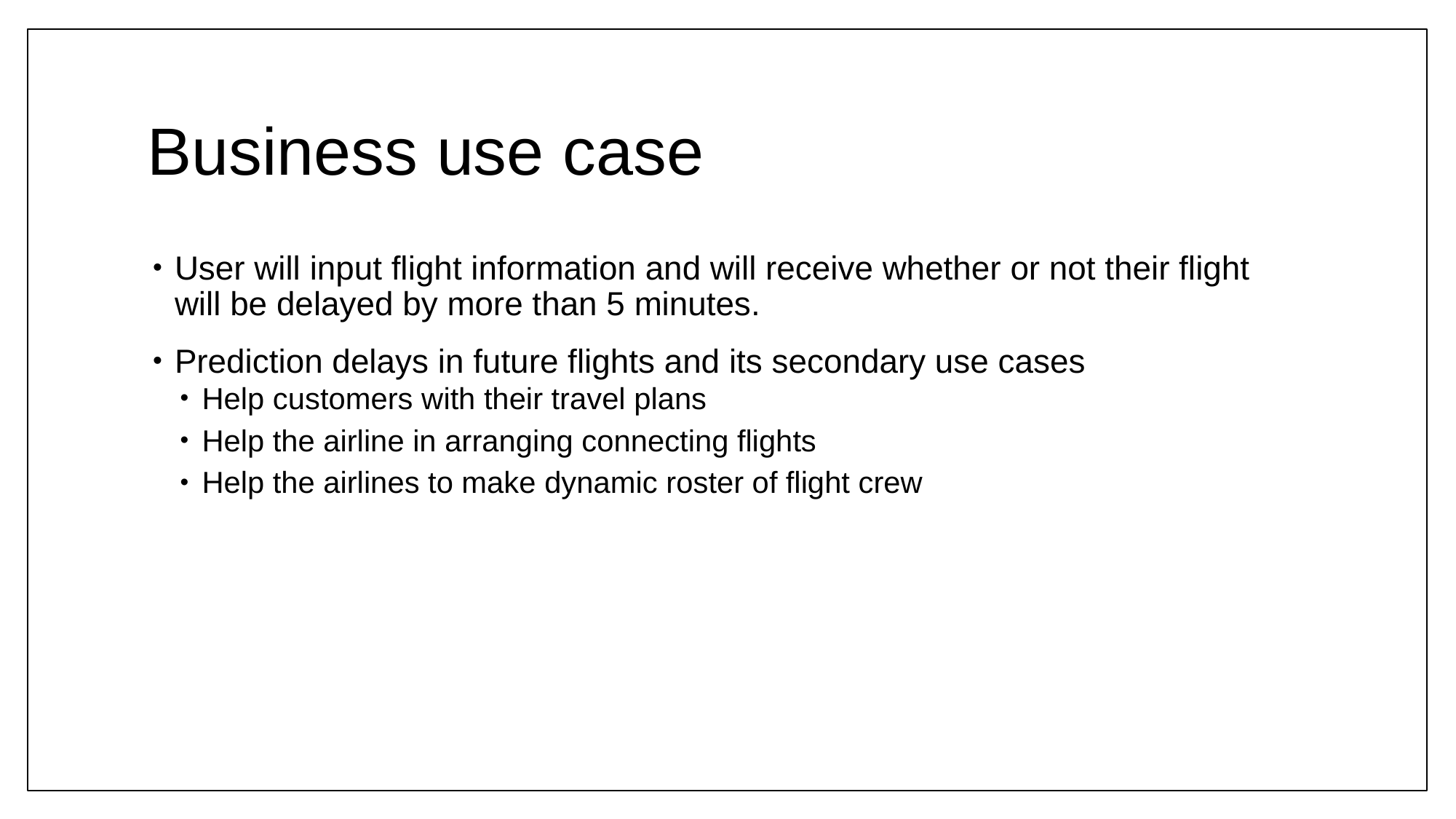

# Business use case
User will input flight information and will receive whether or not their flight will be delayed by more than 5 minutes.
Prediction delays in future flights and its secondary use cases
Help customers with their travel plans
Help the airline in arranging connecting flights
Help the airlines to make dynamic roster of flight crew